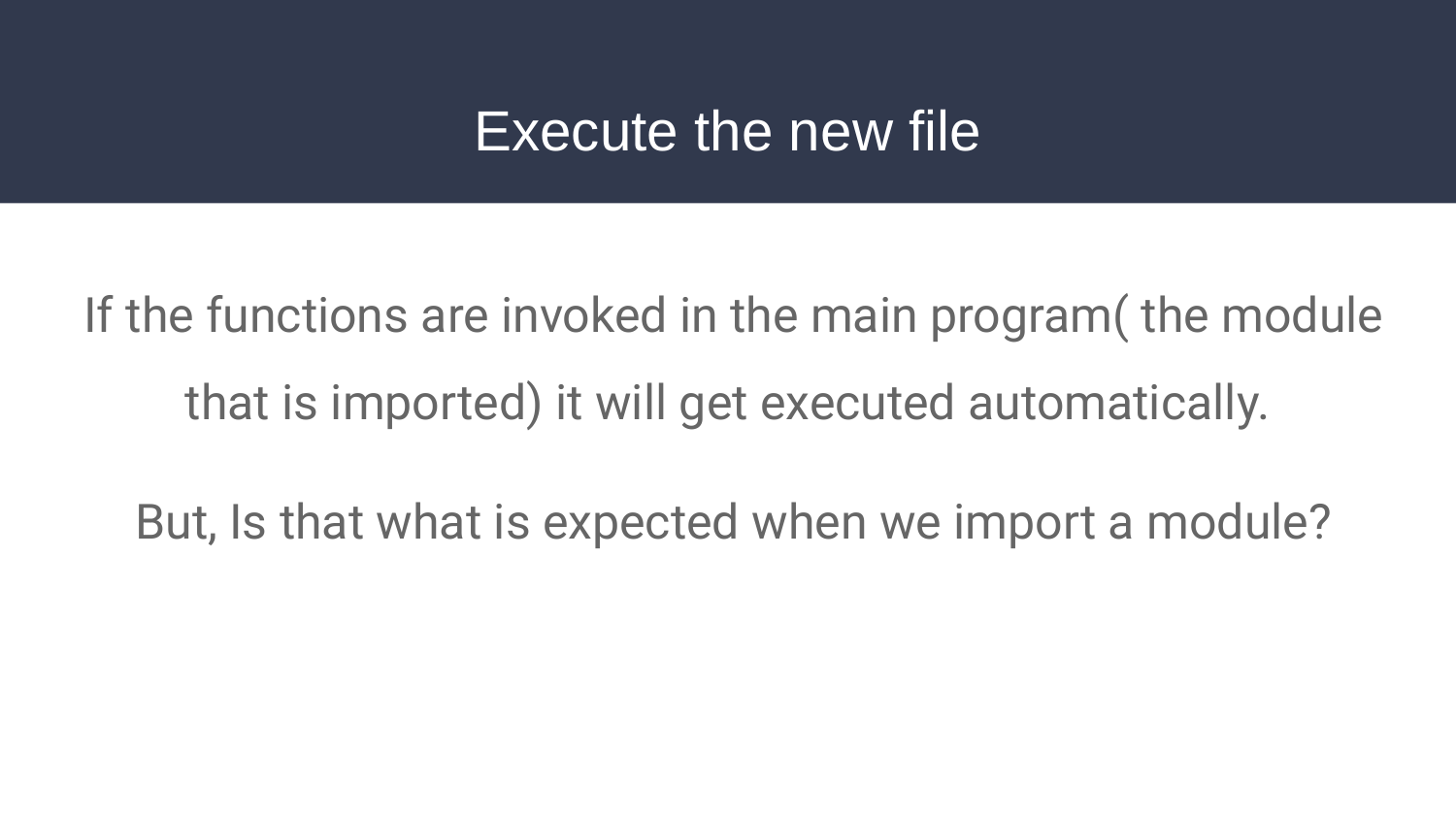

# Execute the new file
If the functions are invoked in the main program( the module that is imported) it will get executed automatically.
But, Is that what is expected when we import a module?